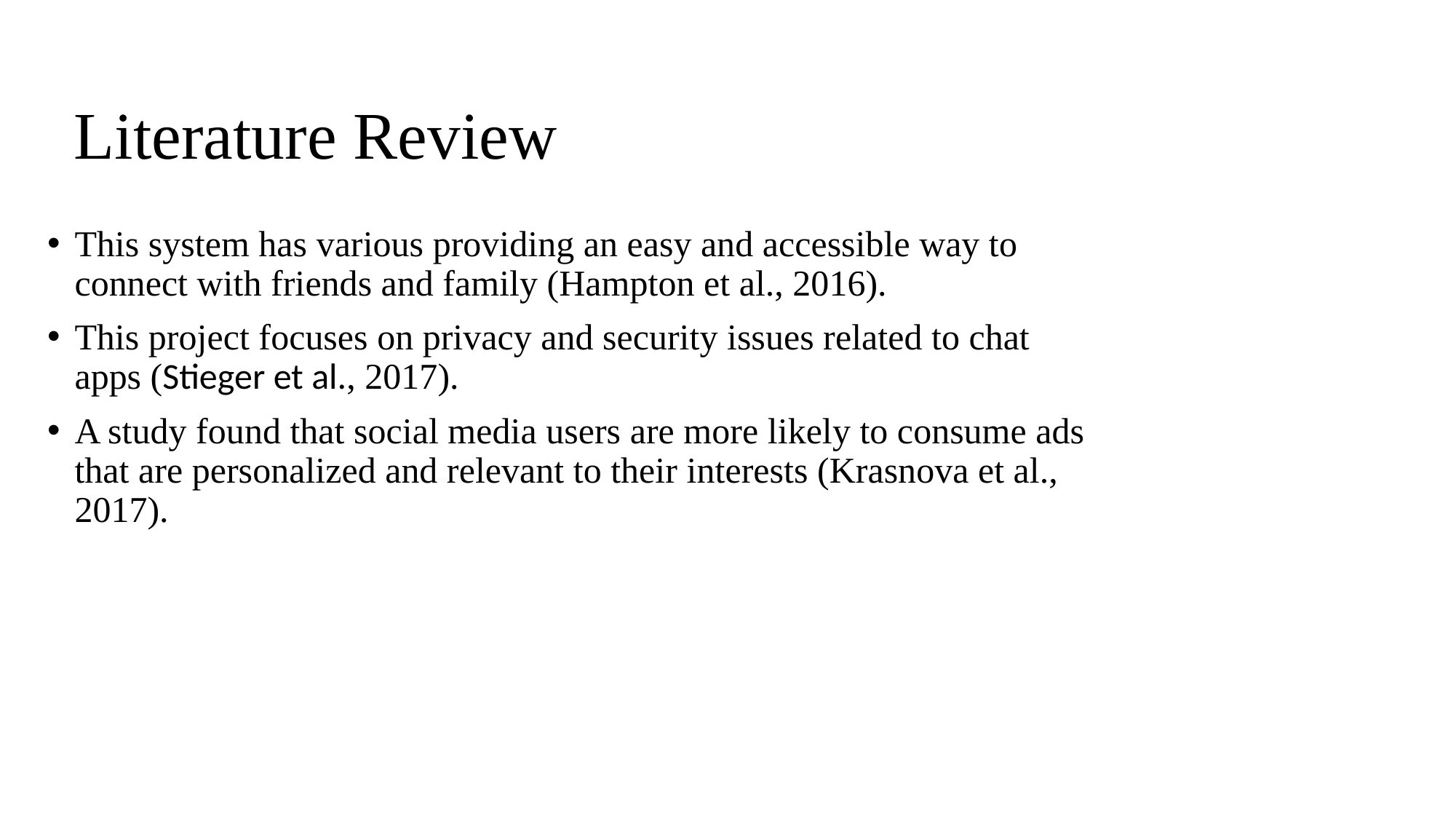

# Literature Review
This system has various providing an easy and accessible way to connect with friends and family (Hampton et al., 2016).
This project focuses on privacy and security issues related to chat apps (Stieger et al., 2017).
A study found that social media users are more likely to consume ads that are personalized and relevant to their interests (Krasnova et al., 2017).